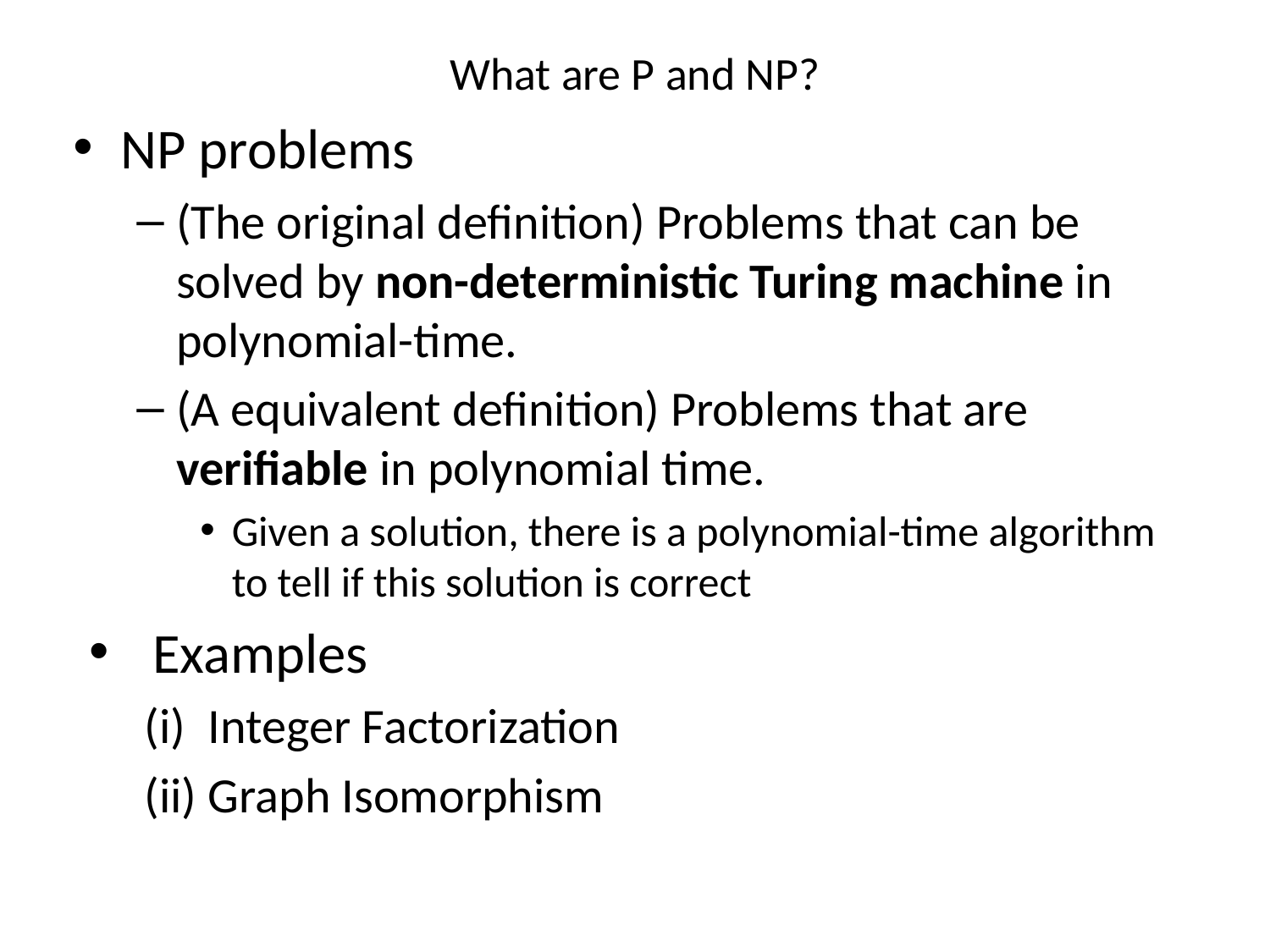

# What are P and NP?
NP problems
(The original definition) Problems that can be solved by non-deterministic Turing machine in polynomial-time.
(A equivalent definition) Problems that are verifiable in polynomial time.
Given a solution, there is a polynomial-time algorithm to tell if this solution is correct
Examples
(i)  Integer Factorization
(ii) Graph Isomorphism